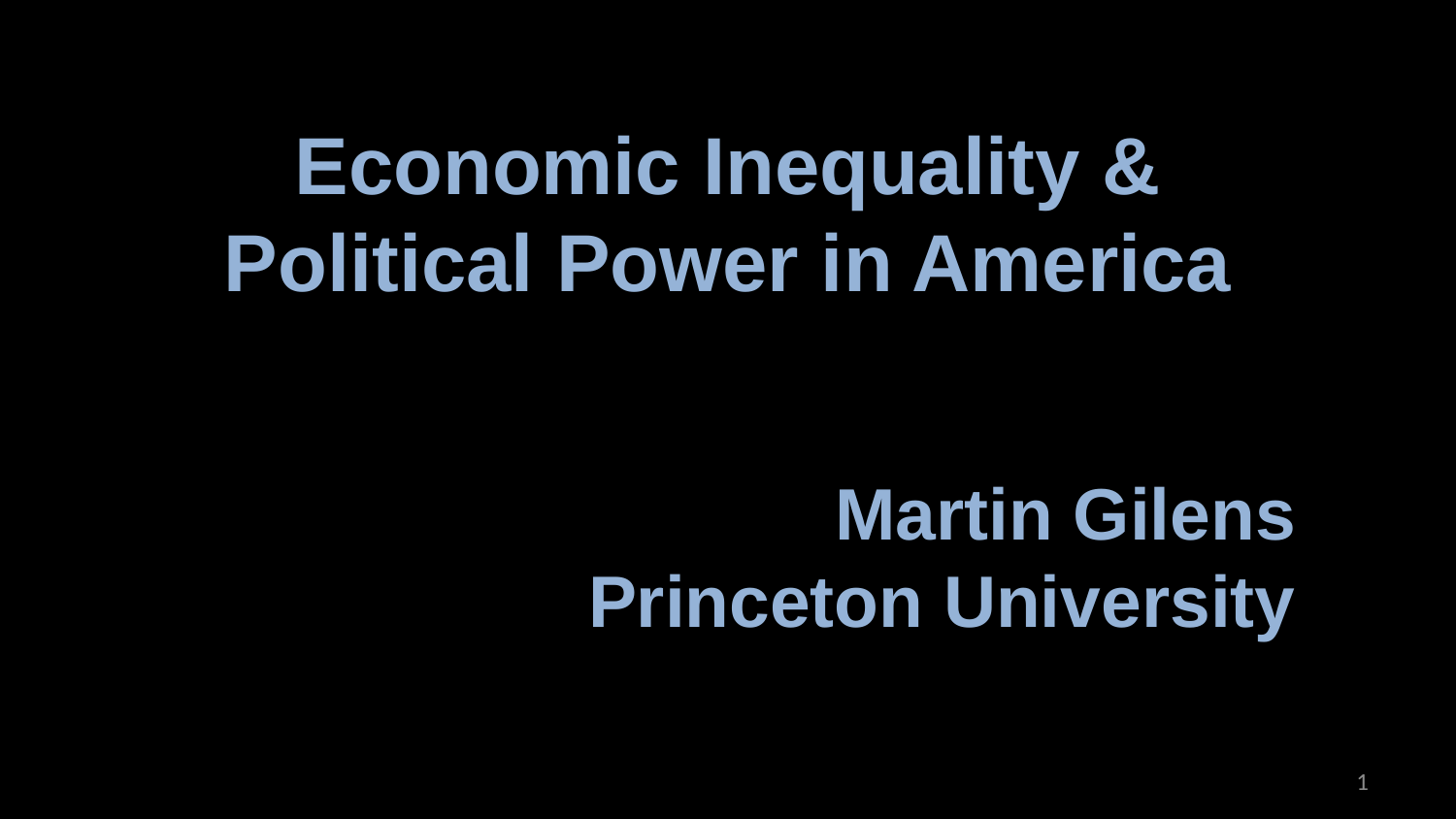

Economic Inequality &
Political Power in America

Martin Gilens
Princeton University
1